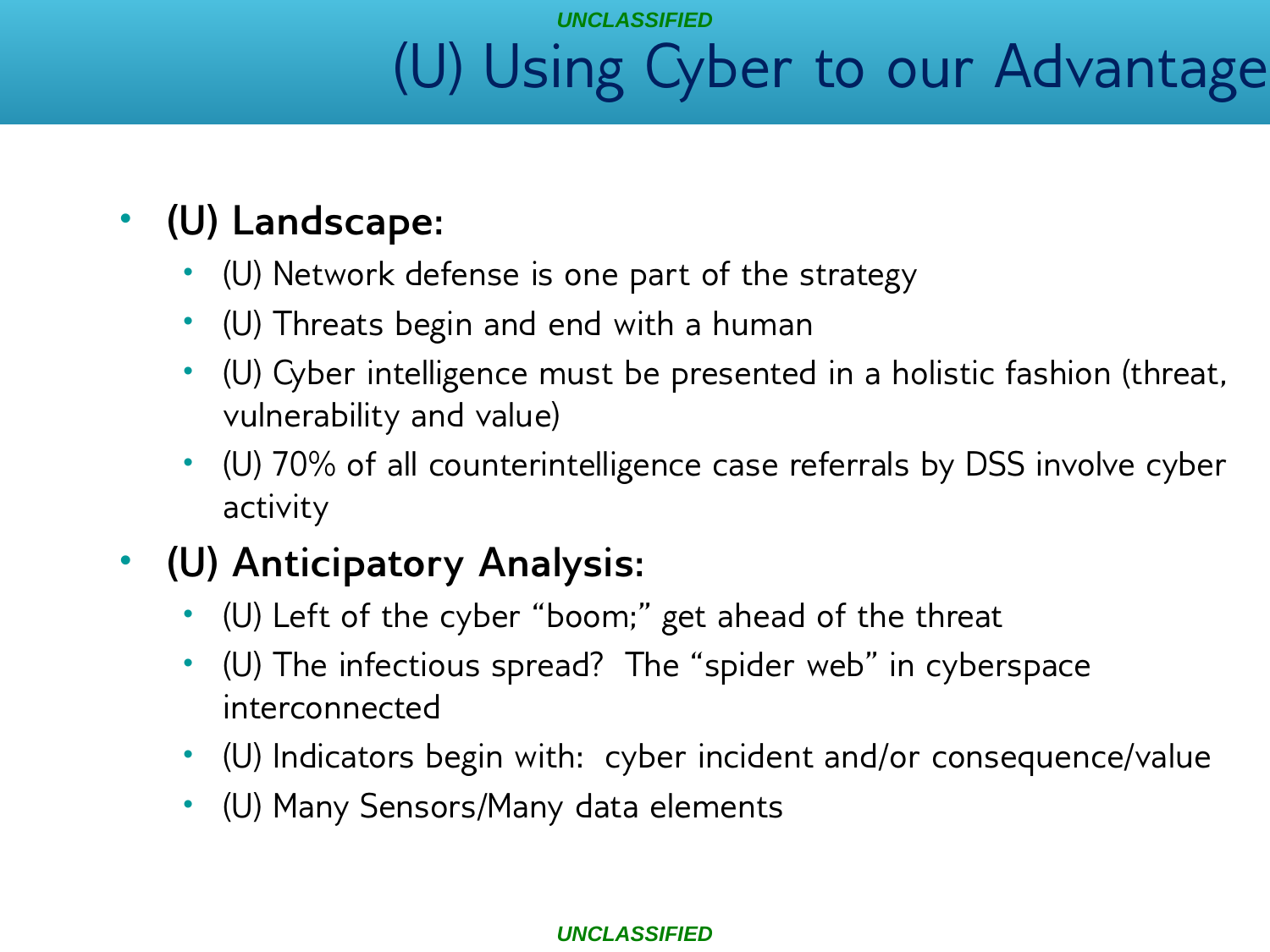

(U) Using Cyber to our Advantage
UNCLASSIFIED
(U) Landscape:
(U) Network defense is one part of the strategy
(U) Threats begin and end with a human
(U) Cyber intelligence must be presented in a holistic fashion (threat, vulnerability and value)
(U) 70% of all counterintelligence case referrals by DSS involve cyber activity
(U) Anticipatory Analysis:
(U) Left of the cyber “boom;” get ahead of the threat
(U) The infectious spread?  The “spider web” in cyberspace interconnected
(U) Indicators begin with:  cyber incident and/or consequence/value
(U) Many Sensors/Many data elements
UNCLASSIFIED